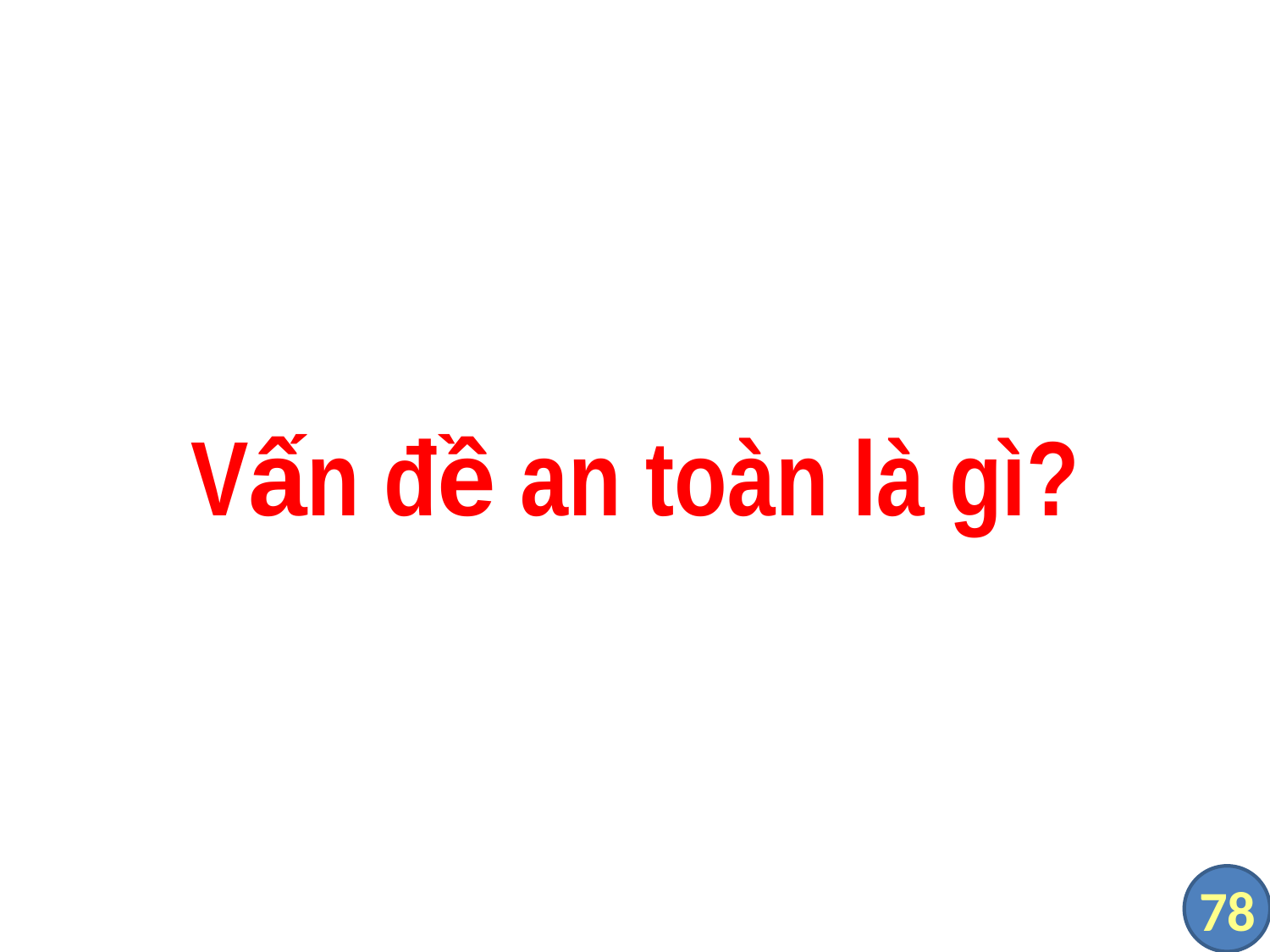

# Vấn đề an toàn là gì?
78